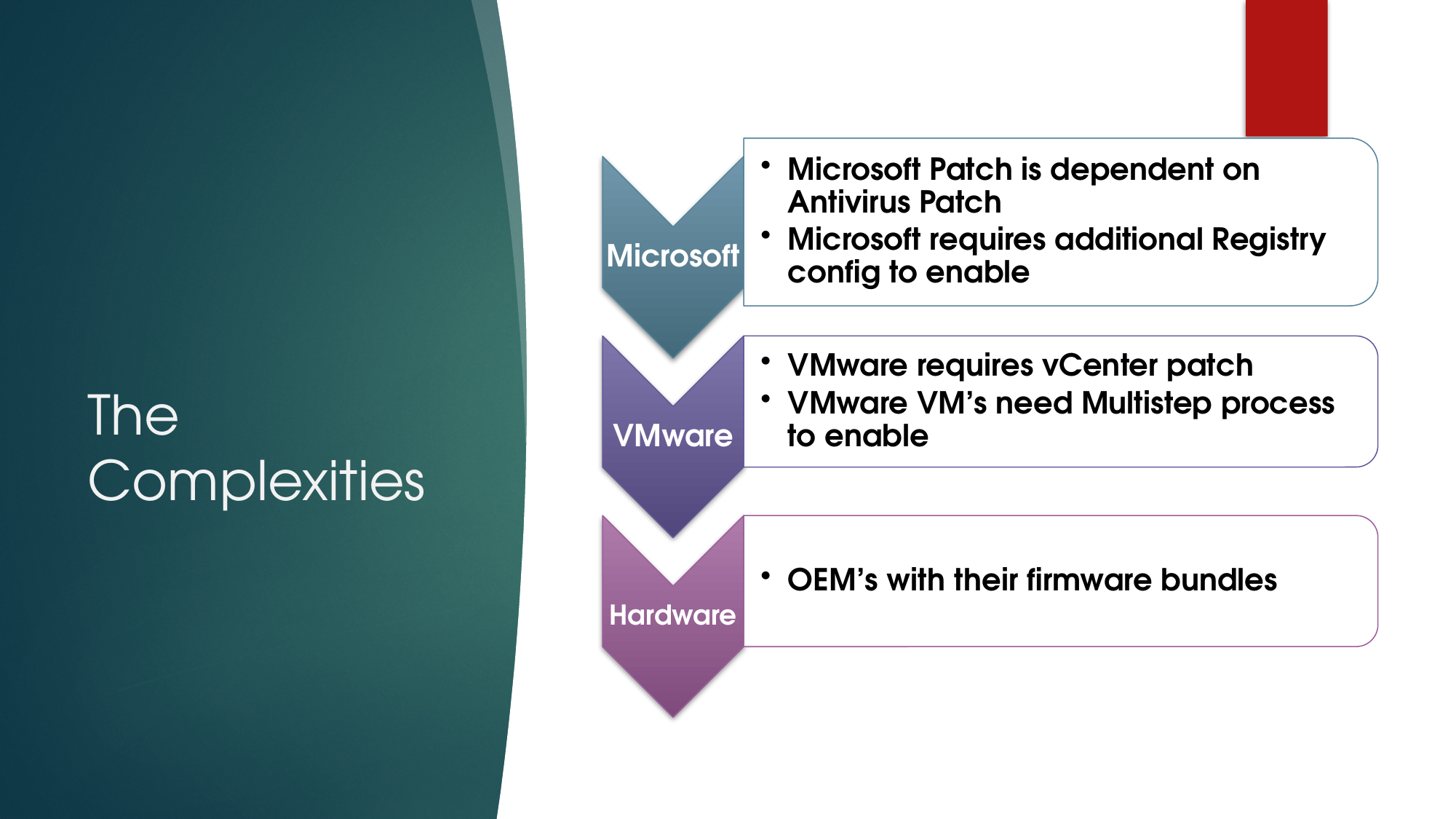

Microsoft
Microsoft Patch is dependent on Antivirus Patch
Microsoft requires additional Registry config to enable
VMware
VMware requires vCenter patch
VMware VM’s need Multistep process to enable
Hardware
OEM’s with their firmware bundles
# The Complexities